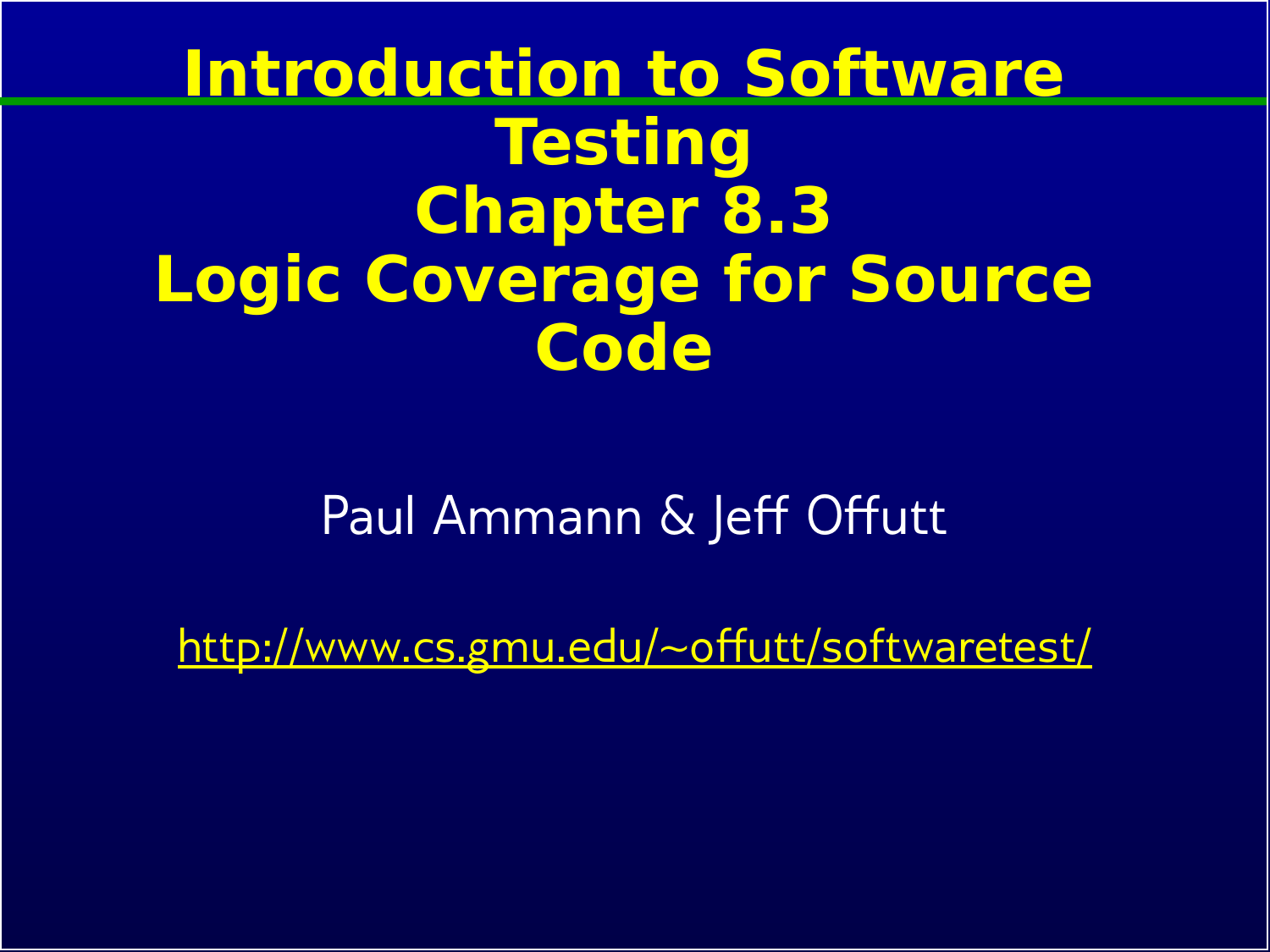

# Introduction to Software Testing Chapter 8.3 Logic Coverage for Source Code
Paul Ammann & Jeff Offutt

http://www.cs.gmu.edu/~offutt/softwaretest/